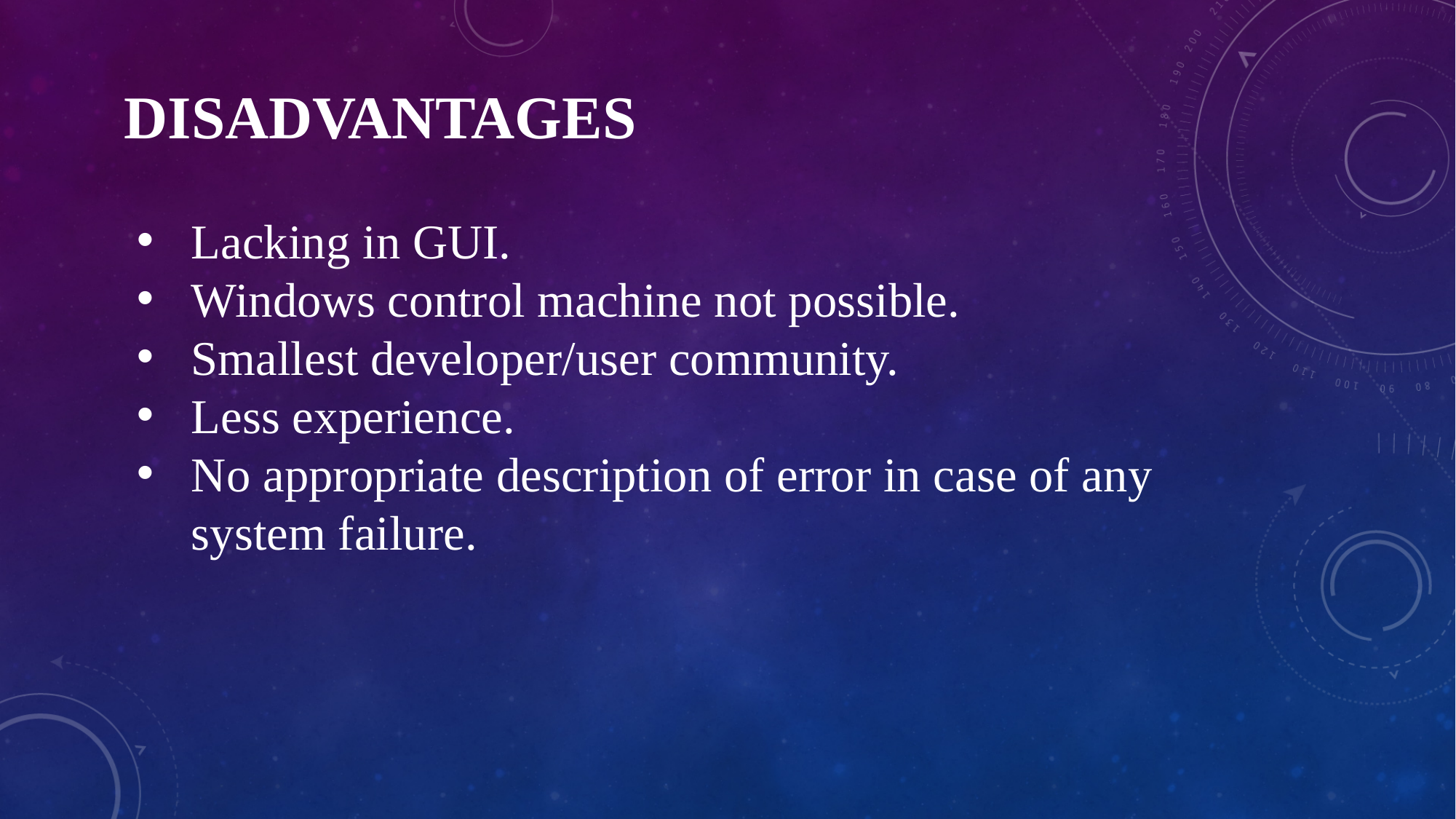

DISADVANTAGES
Lacking in GUI.
Windows control machine not possible.
Smallest developer/user community.
Less experience.
No appropriate description of error in case of any system failure.